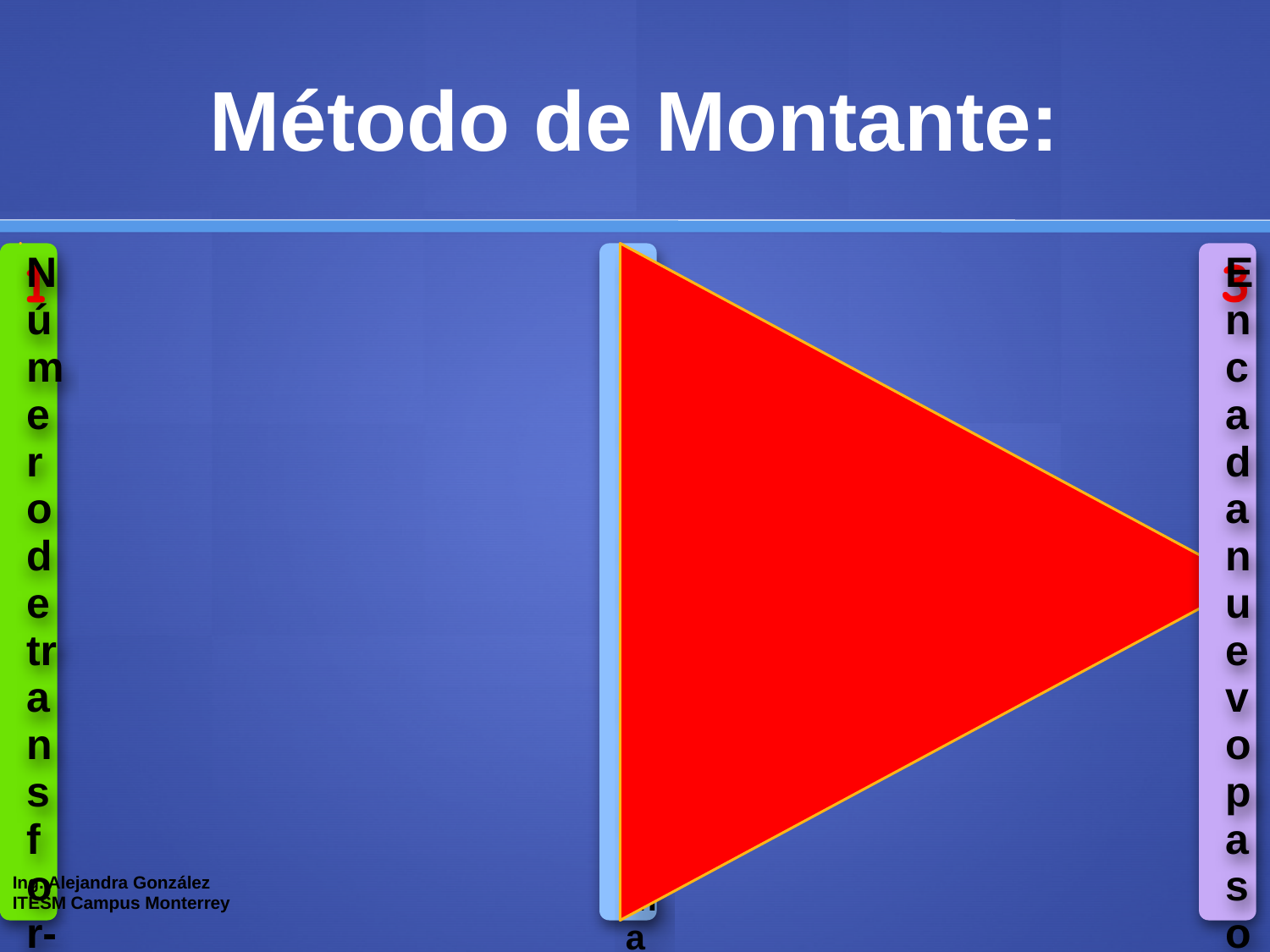

# Método de Montante:
1
2
3

Ing. Alejandra González
ITESM Campus Monterrey